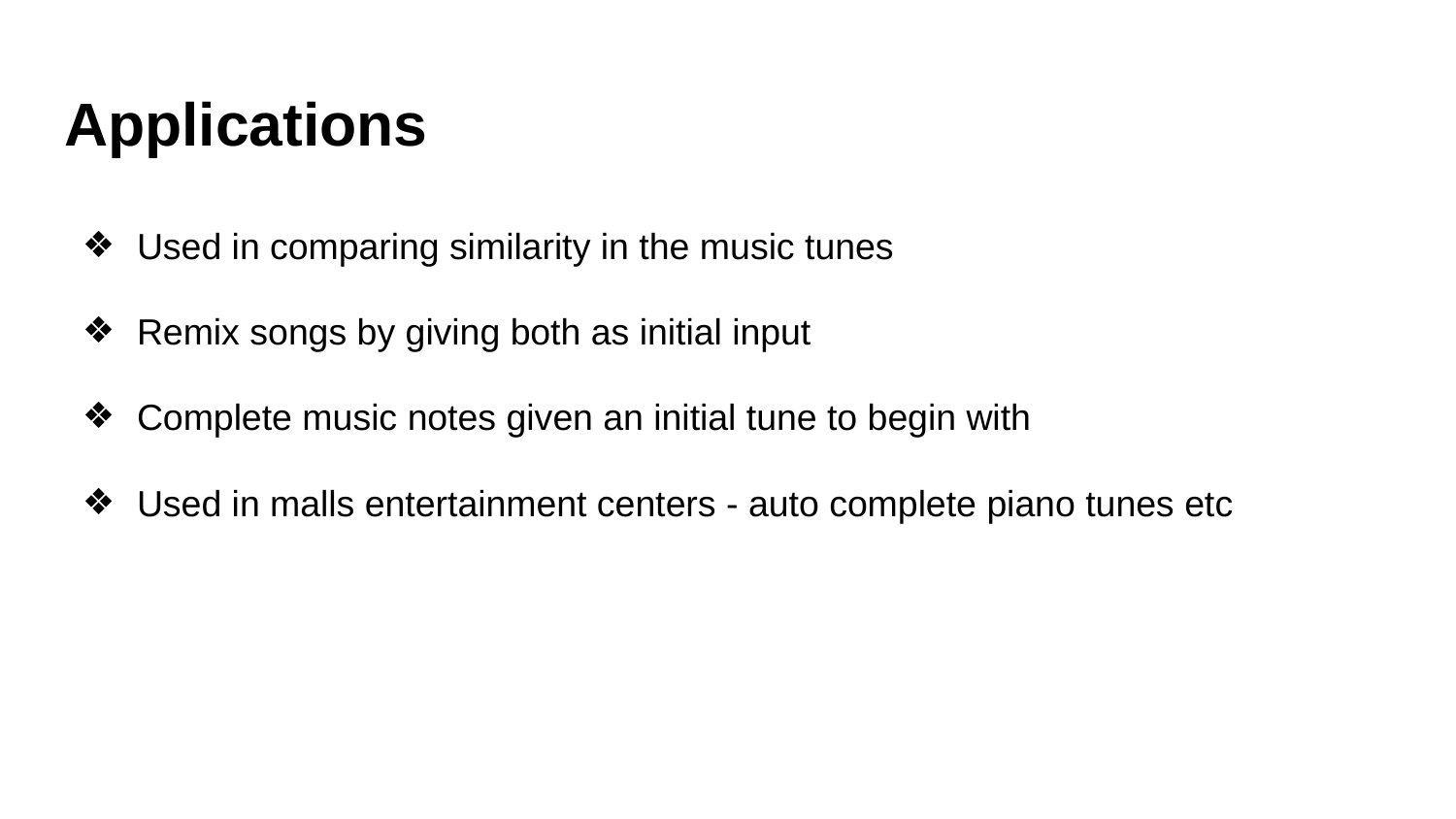

# Applications
Used in comparing similarity in the music tunes
Remix songs by giving both as initial input
Complete music notes given an initial tune to begin with
Used in malls entertainment centers - auto complete piano tunes etc